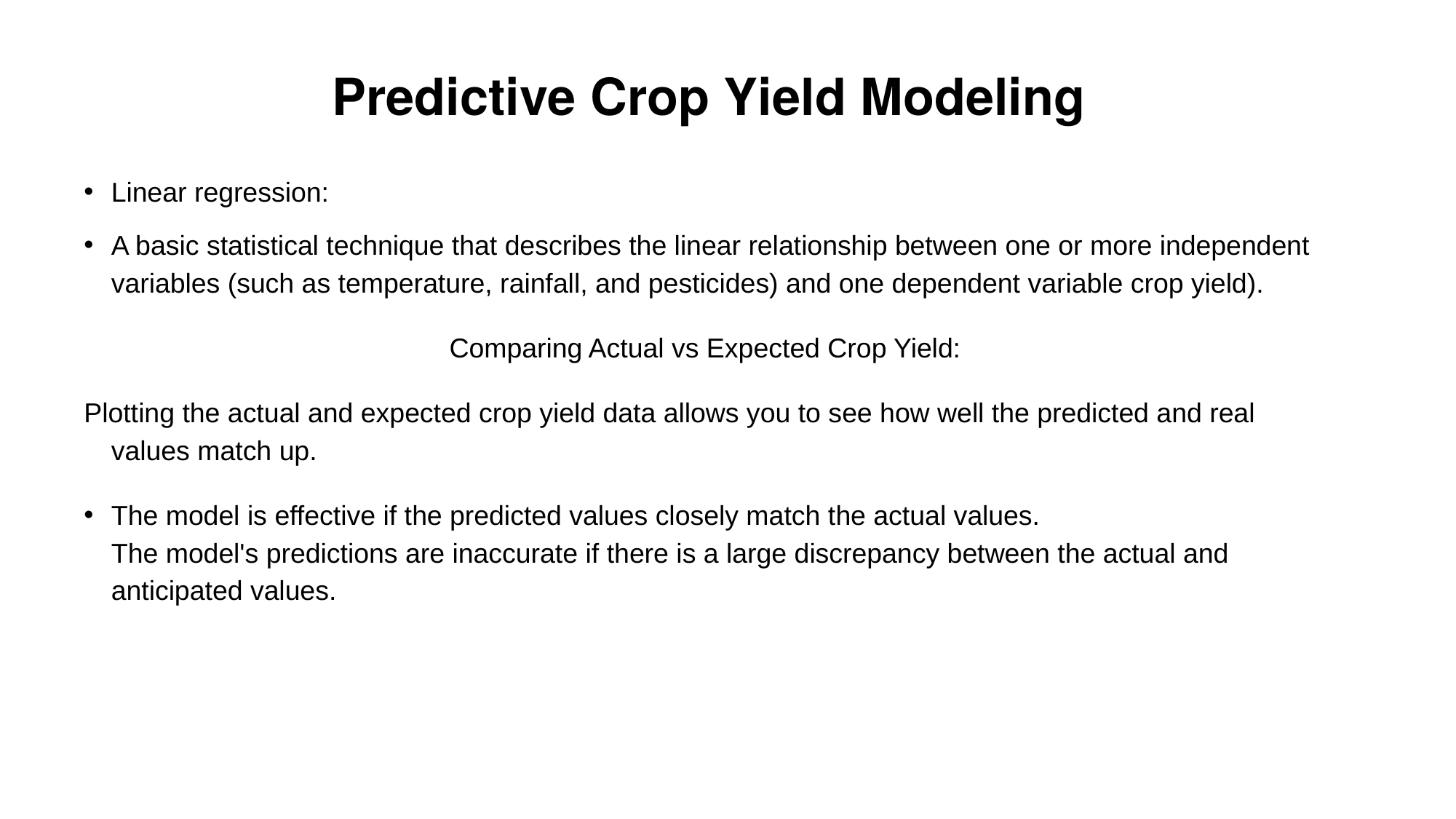

# Predictive Crop Yield Modeling
Linear regression:
A basic statistical technique that describes the linear relationship between one or more independent variables (such as temperature, rainfall, and pesticides) and one dependent variable crop yield).
Comparing Actual vs Expected Crop Yield:
Plotting the actual and expected crop yield data allows you to see how well the predicted and real values match up.
The model is effective if the predicted values closely match the actual values.
The model's predictions are inaccurate if there is a large discrepancy between the actual and anticipated values.